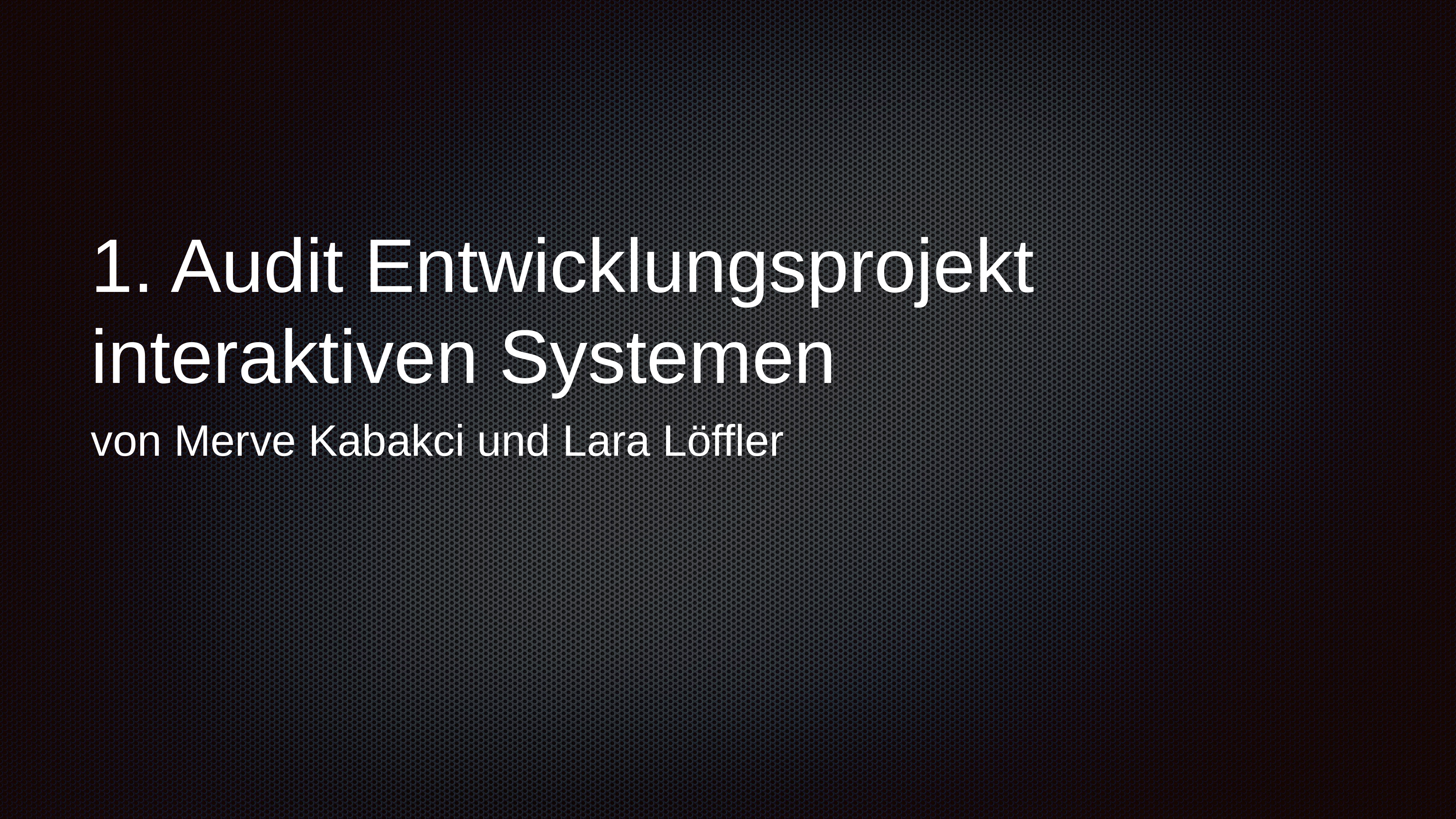

# 1. Audit Entwicklungsprojekt interaktiven Systemen
von Merve Kabakci und Lara Löffler